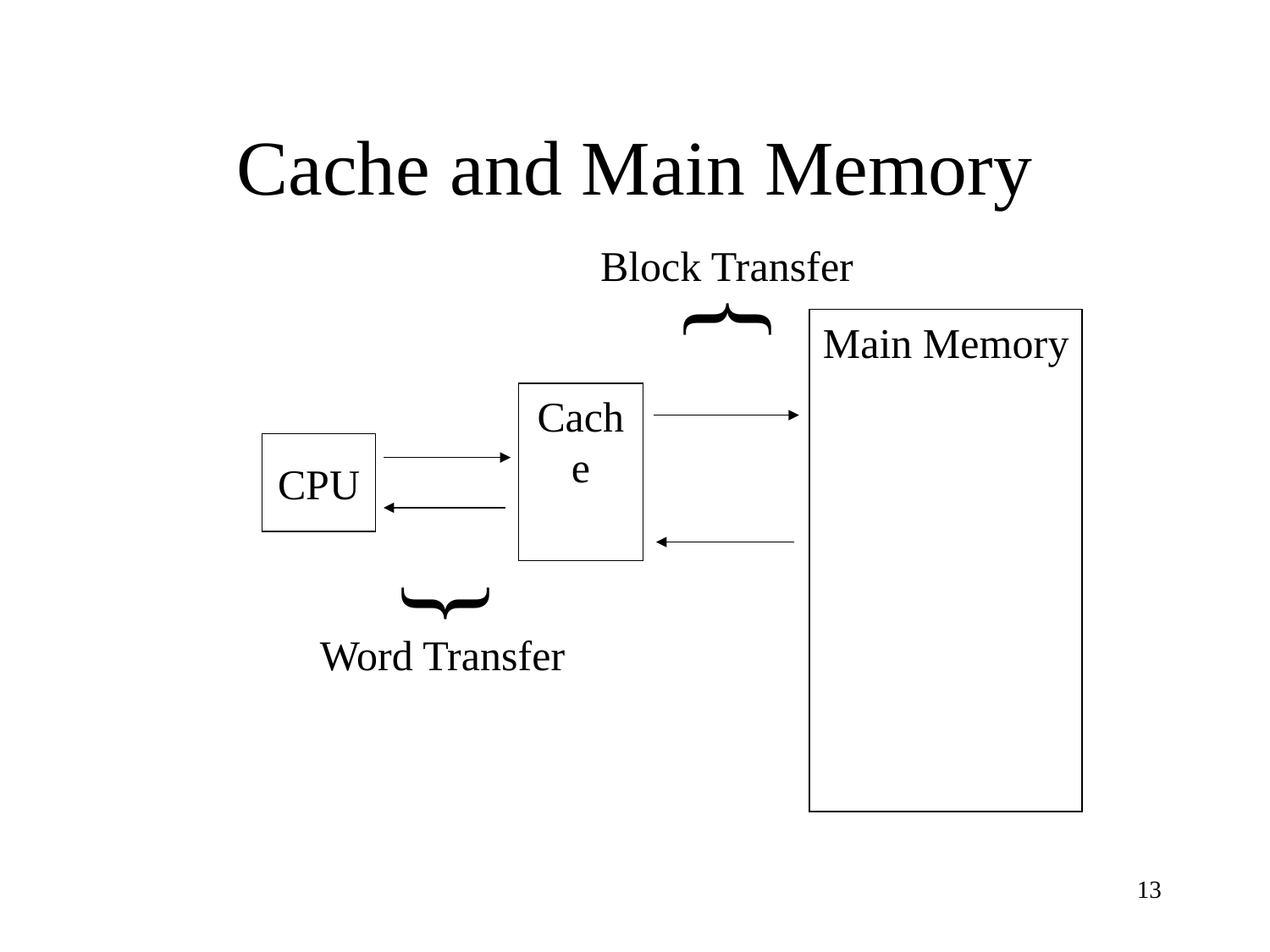

# Cache and Main Memory
Block Transfer
{
Main Memory
Cache
CPU
{
Word Transfer
13